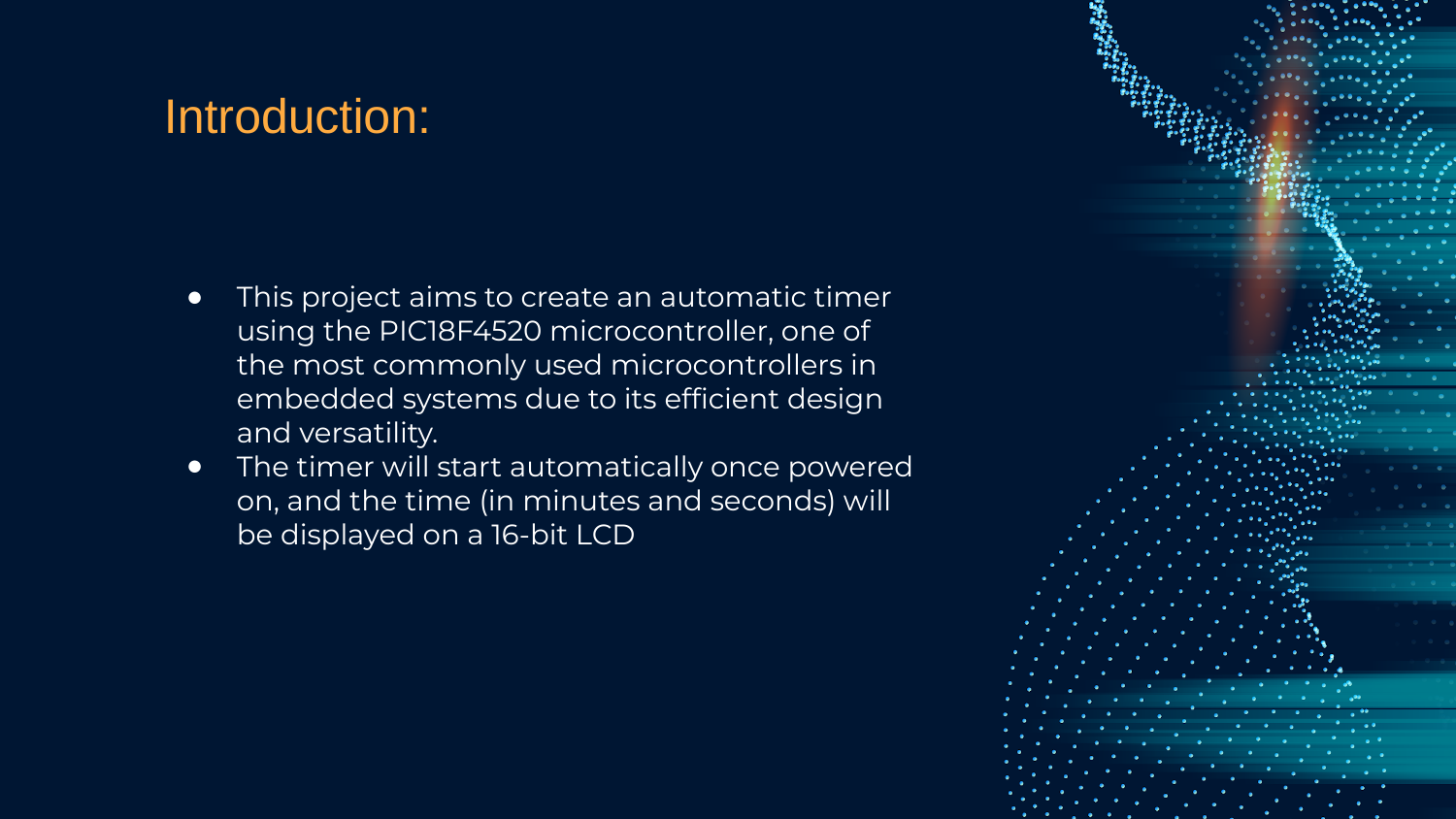

# Introduction:
This project aims to create an automatic timer using the PIC18F4520 microcontroller, one of the most commonly used microcontrollers in embedded systems due to its efficient design and versatility.
The timer will start automatically once powered on, and the time (in minutes and seconds) will be displayed on a 16-bit LCD